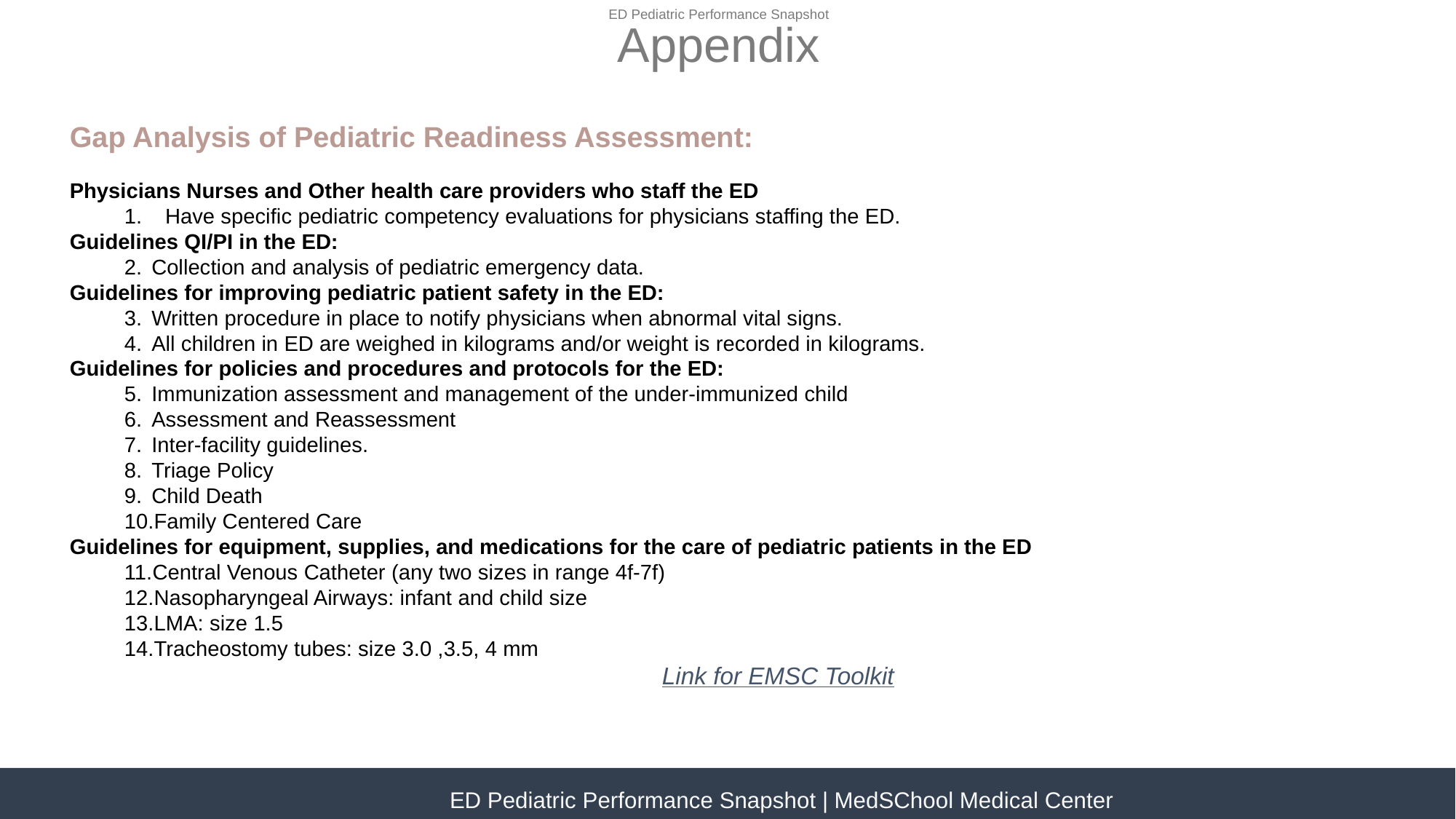

ED Pediatric Performance Snapshot
Appendix
Gap Analysis of Pediatric Readiness Assessment:

Physicians Nurses and Other health care providers who staff the ED
Have specific pediatric competency evaluations for physicians staffing the ED.
Guidelines QI/PI in the ED:
Collection and analysis of pediatric emergency data.
Guidelines for improving pediatric patient safety in the ED:
Written procedure in place to notify physicians when abnormal vital signs.
All children in ED are weighed in kilograms and/or weight is recorded in kilograms.
Guidelines for policies and procedures and protocols for the ED:
Immunization assessment and management of the under-immunized child
Assessment and Reassessment
Inter-facility guidelines.
Triage Policy
Child Death
Family Centered Care
Guidelines for equipment, supplies, and medications for the care of pediatric patients in the ED
Central Venous Catheter (any two sizes in range 4f-7f)
Nasopharyngeal Airways: infant and child size
LMA: size 1.5
Tracheostomy tubes: size 3.0 ,3.5, 4 mm
Link for EMSC Toolkit